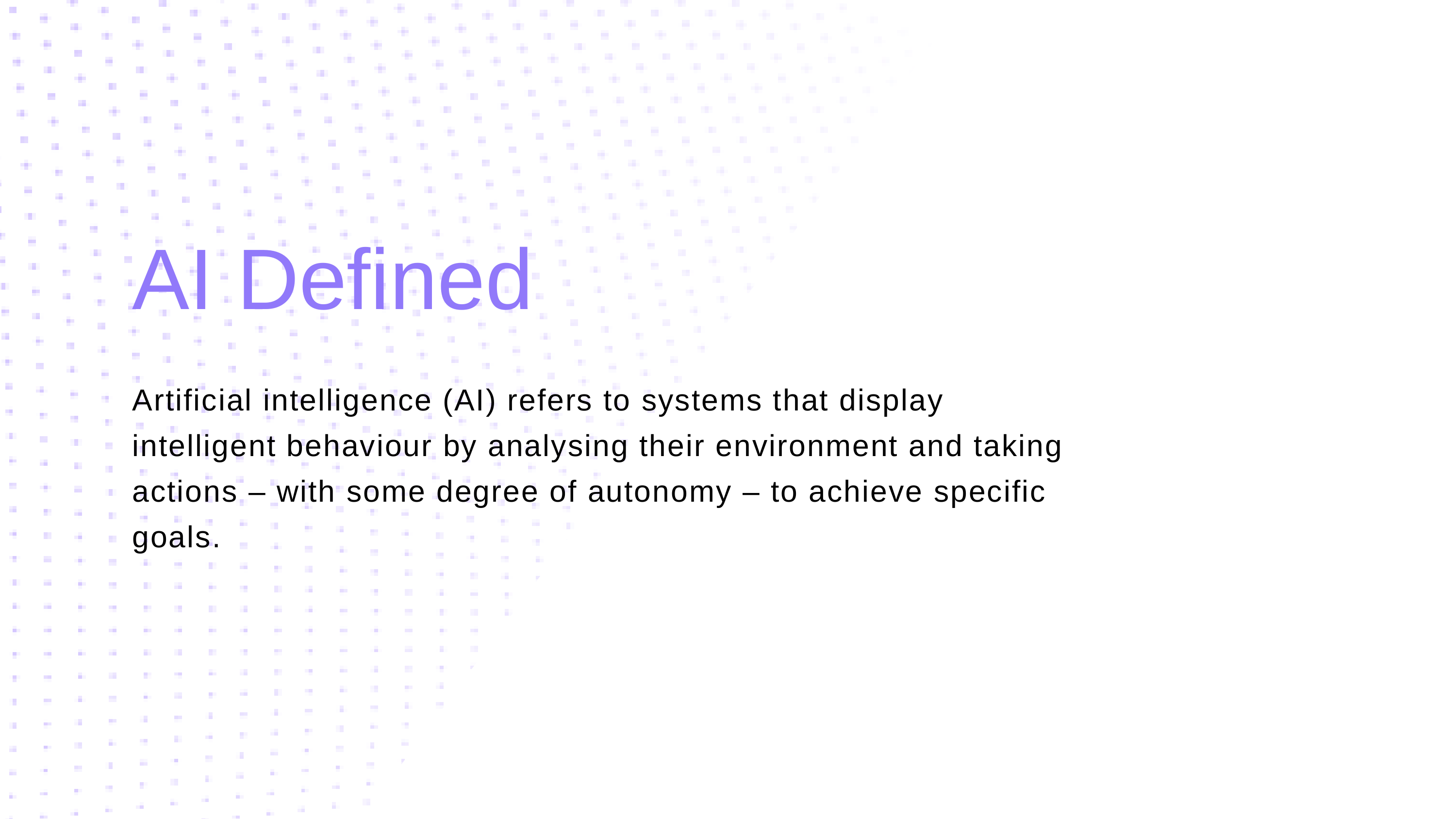

AI Defined
Artificial intelligence (AI) refers to systems that display intelligent behaviour by analysing their environment and taking actions – with some degree of autonomy – to achieve specific goals.